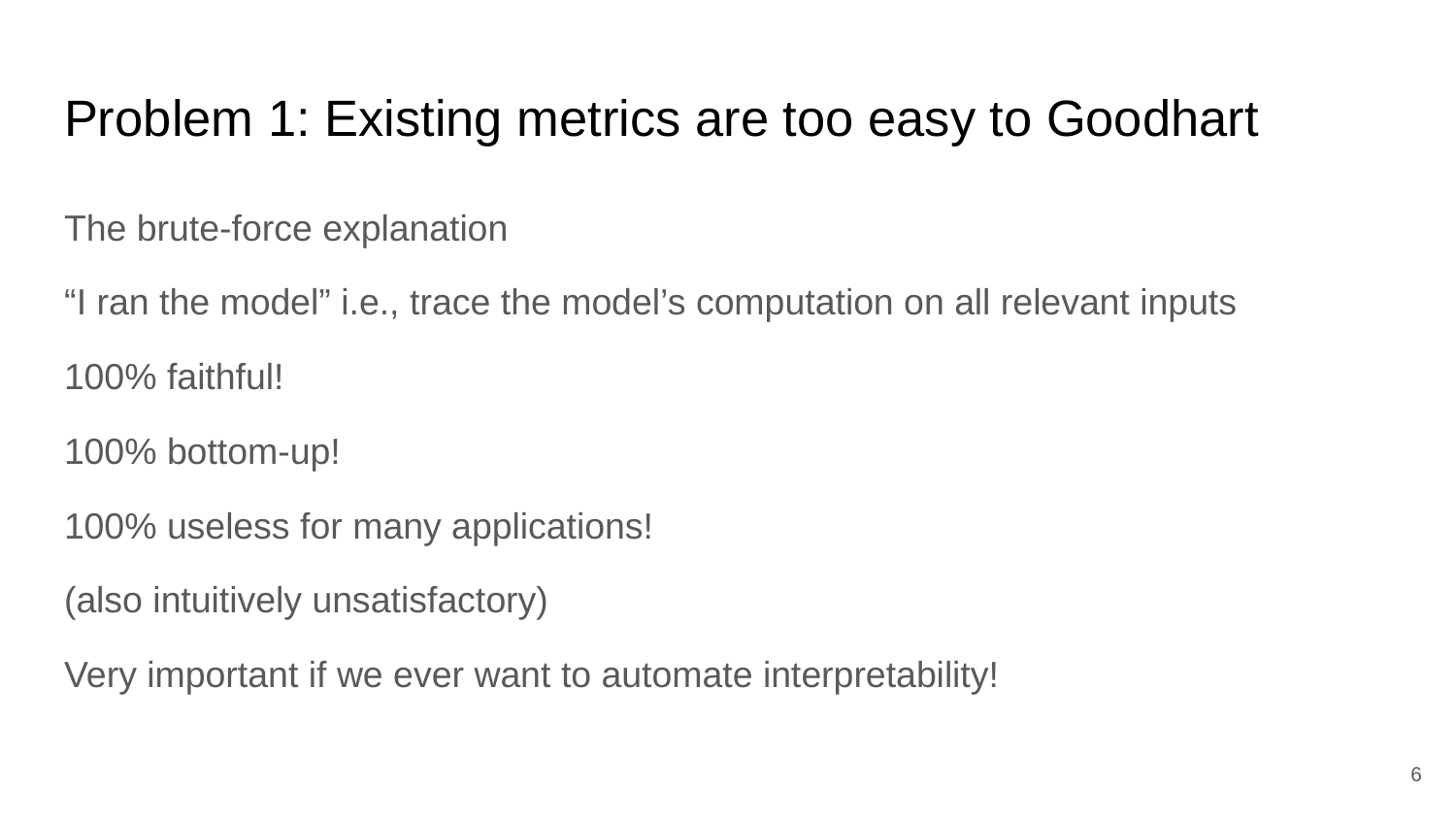

# Problem 1: Existing metrics are too easy to Goodhart
The brute-force explanation
“I ran the model” i.e., trace the model’s computation on all relevant inputs
100% faithful!
100% bottom-up!
100% useless for many applications!
(also intuitively unsatisfactory)
Very important if we ever want to automate interpretability!

6